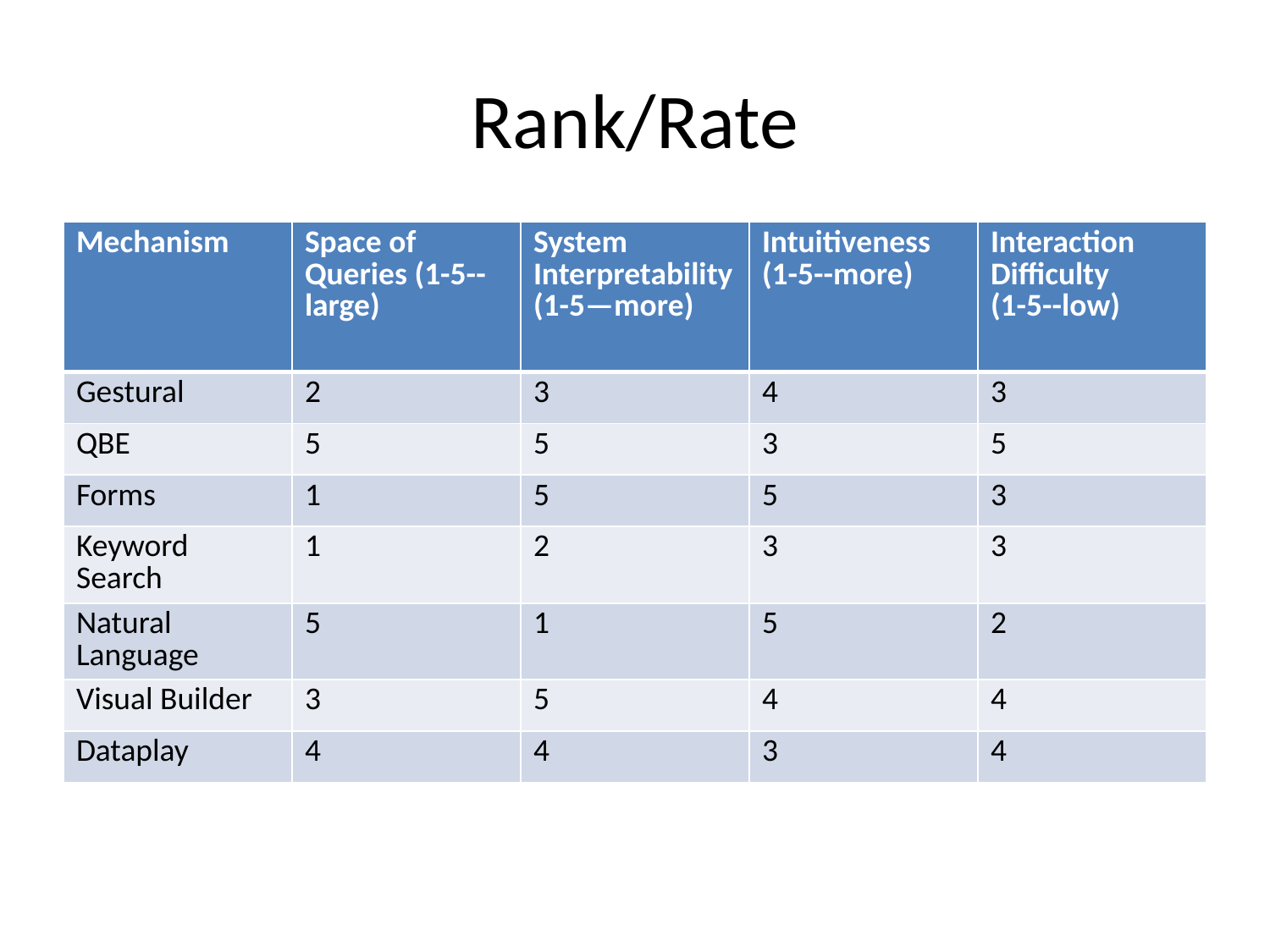

# Rank/Rate
| Mechanism | Space of Queries (1-5--large) | System Interpretability (1-5—more) | Intuitiveness (1-5--more) | Interaction Difficulty (1-5--low) |
| --- | --- | --- | --- | --- |
| Gestural | 2 | 3 | 4 | 3 |
| QBE | 5 | 5 | 3 | 5 |
| Forms | 1 | 5 | 5 | 3 |
| Keyword Search | 1 | 2 | 3 | 3 |
| Natural Language | 5 | 1 | 5 | 2 |
| Visual Builder | 3 | 5 | 4 | 4 |
| Dataplay | 4 | 4 | 3 | 4 |